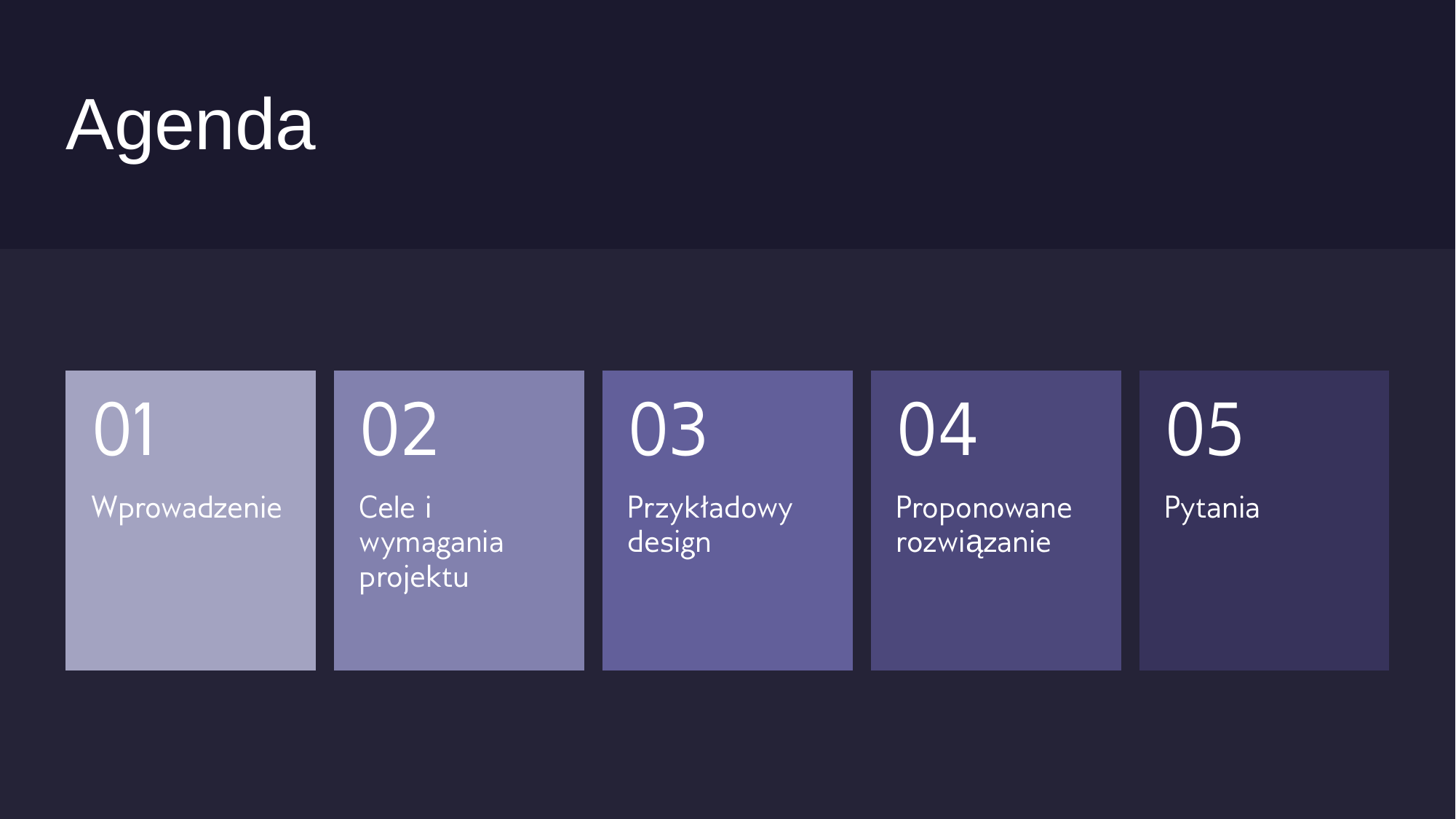

# Agenda

Wprowadzenie
01
Cele i wymagania projektu
02
Przykładowy design
03
Proponowane rozwiązanie
04
Pytania
05